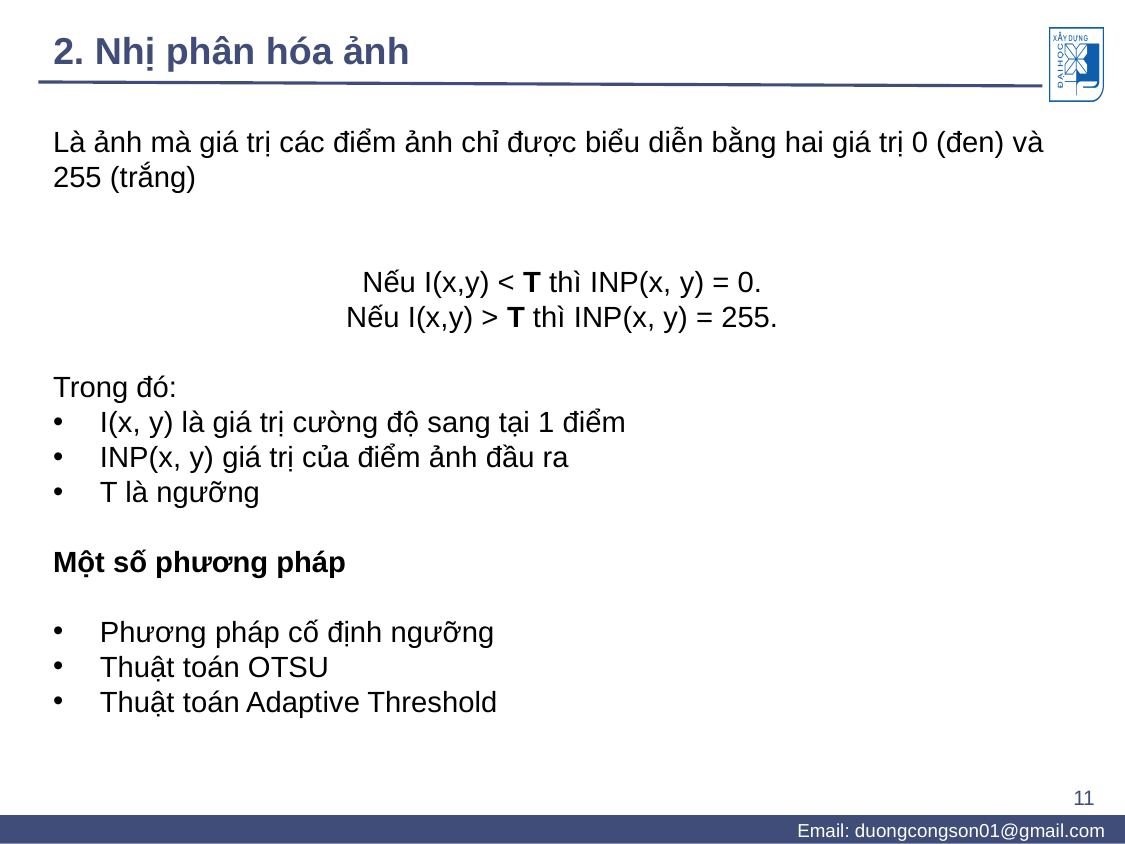

# 2. Nhị phân hóa ảnh
Là ảnh mà giá trị các điểm ảnh chỉ được biểu diễn bằng hai giá trị 0 (đen) và 255 (trắng)

Nếu I(x,y) < T thì INP(x, y) = 0.
Nếu I(x,y) > T thì INP(x, y) = 255.

Trong đó:
I(x, y) là giá trị cường độ sang tại 1 điểm
INP(x, y) giá trị của điểm ảnh đầu ra
T là ngưỡng

Một số phương pháp

Phương pháp cố định ngưỡng
Thuật toán OTSU
Thuật toán Adaptive Threshold
11